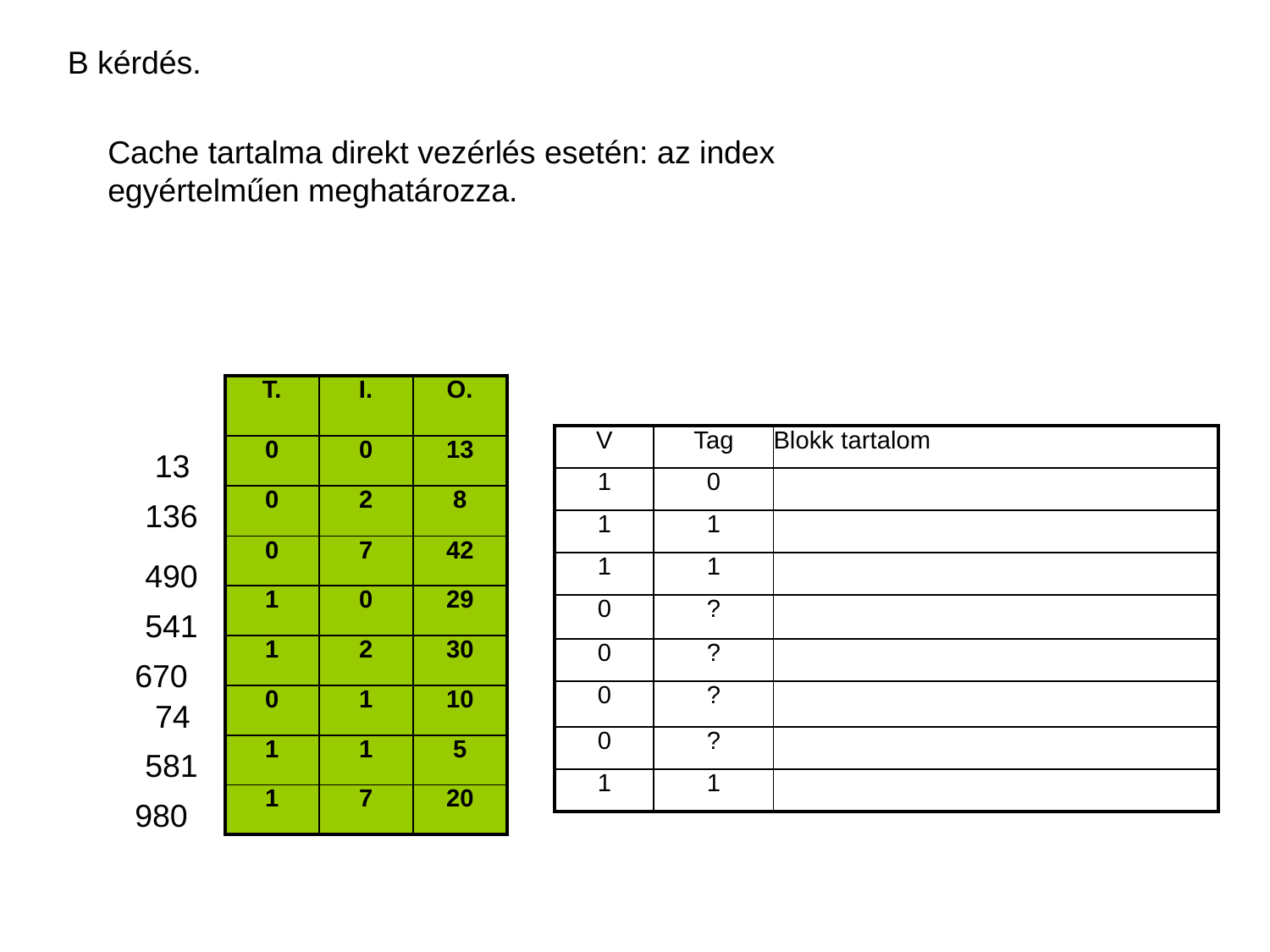

B kérdés.
Cache tartalma direkt vezérlés esetén: az index egyértelműen meghatározza.
| T. | I. | O. |
| --- | --- | --- |
| 0 | 0 | 13 |
| 0 | 2 | 8 |
| 0 | 7 | 42 |
| 1 | 0 | 29 |
| 1 | 2 | 30 |
| 0 | 1 | 10 |
| 1 | 1 | 5 |
| 1 | 7 | 20 |
| V | Tag | Blokk tartalom |
| --- | --- | --- |
| 1 | 0 |  |
| 1 | 1 |  |
| 1 | 1 |  |
| 0 | ? |  |
| 0 | ? |  |
| 0 | ? |  |
| 0 | ? |  |
| 1 | 1 |  |
13
136
490
541
670
74
581
980